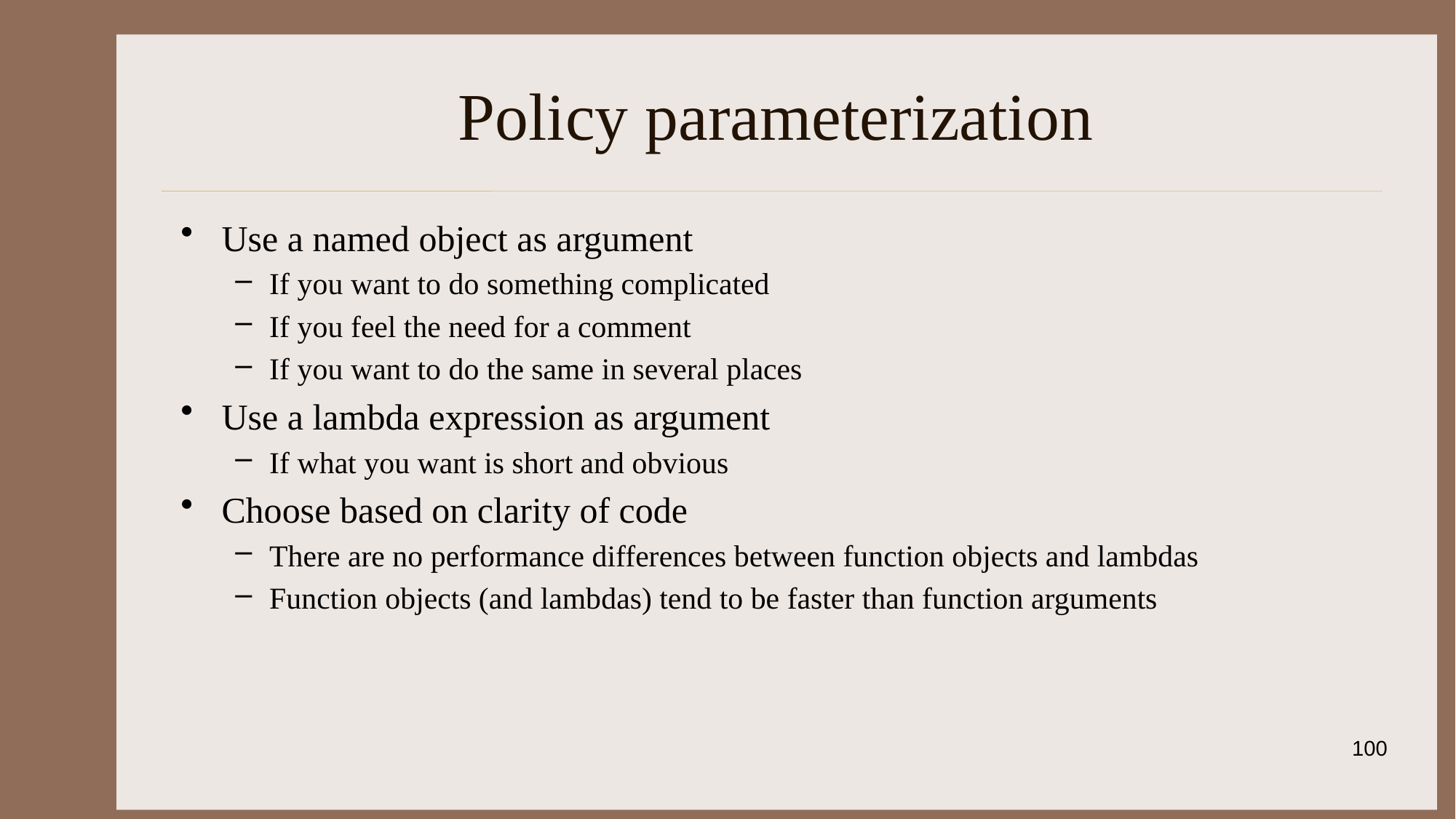

# Policy parameterization
Use a named object as argument
If you want to do something complicated
If you feel the need for a comment
If you want to do the same in several places
Use a lambda expression as argument
If what you want is short and obvious
Choose based on clarity of code
There are no performance differences between function objects and lambdas
Function objects (and lambdas) tend to be faster than function arguments
100